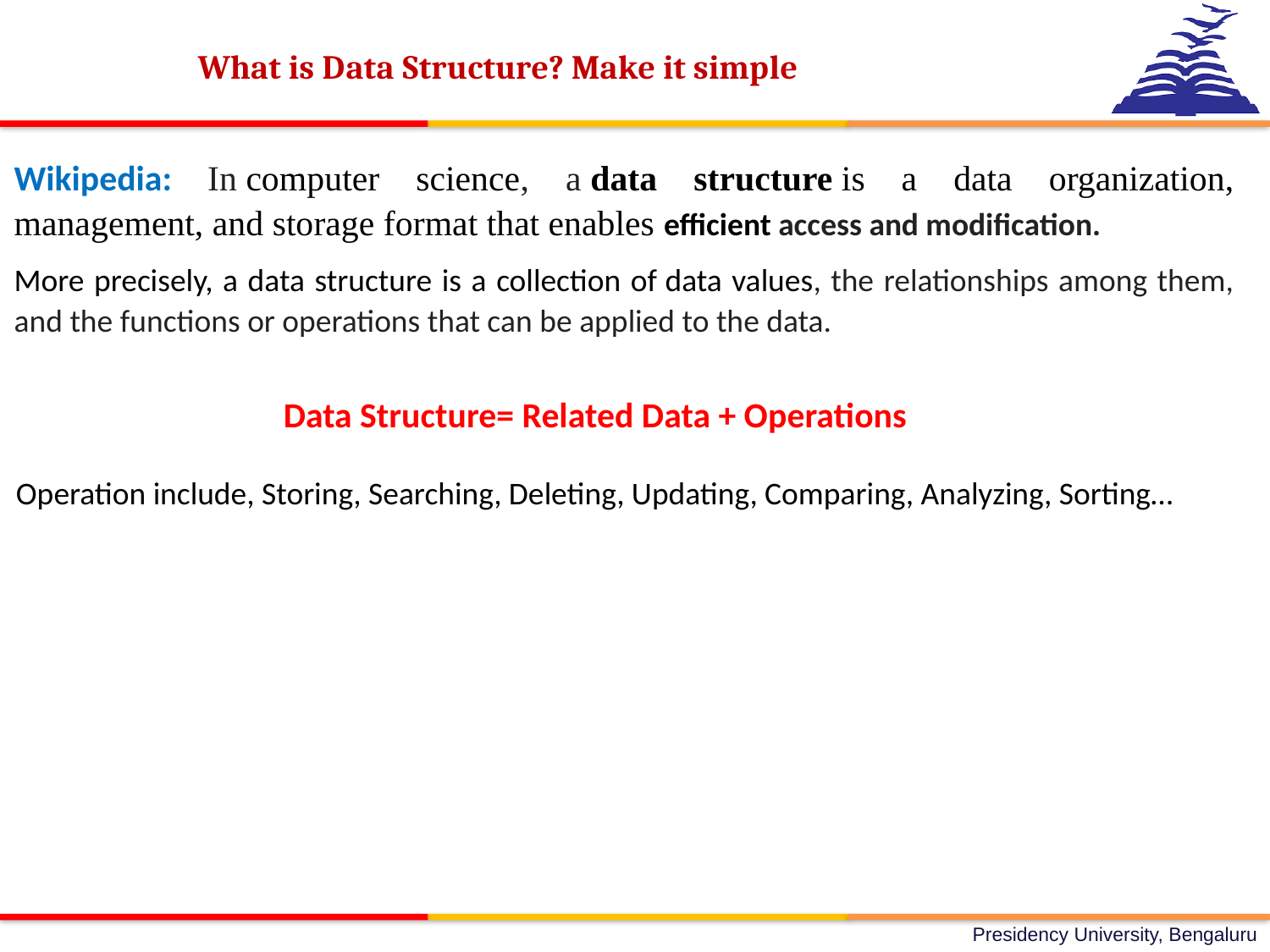

What is Data Structure? Make it simple
Wikipedia: In computer science, a data structure is a data organization, management, and storage format that enables efficient access and modification.
More precisely, a data structure is a collection of data values, the relationships among them, and the functions or operations that can be applied to the data.
Data Structure= Related Data + Operations

Operation include, Storing, Searching, Deleting, Updating, Comparing, Analyzing, Sorting…